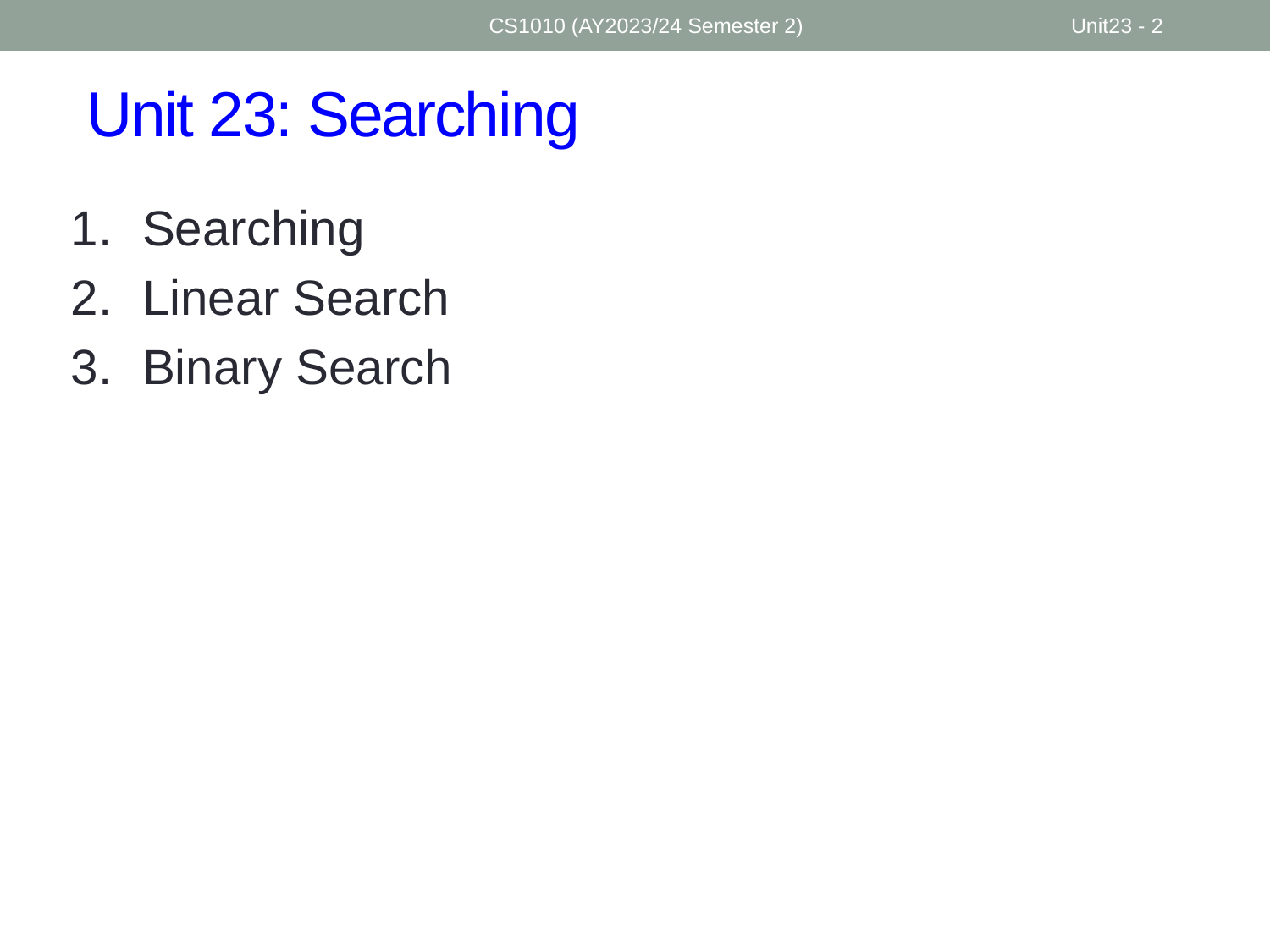

CS1010 (AY2023/24 Semester 2)
Unit23 - 2
# Unit 23: Searching
Searching
Linear Search
Binary Search